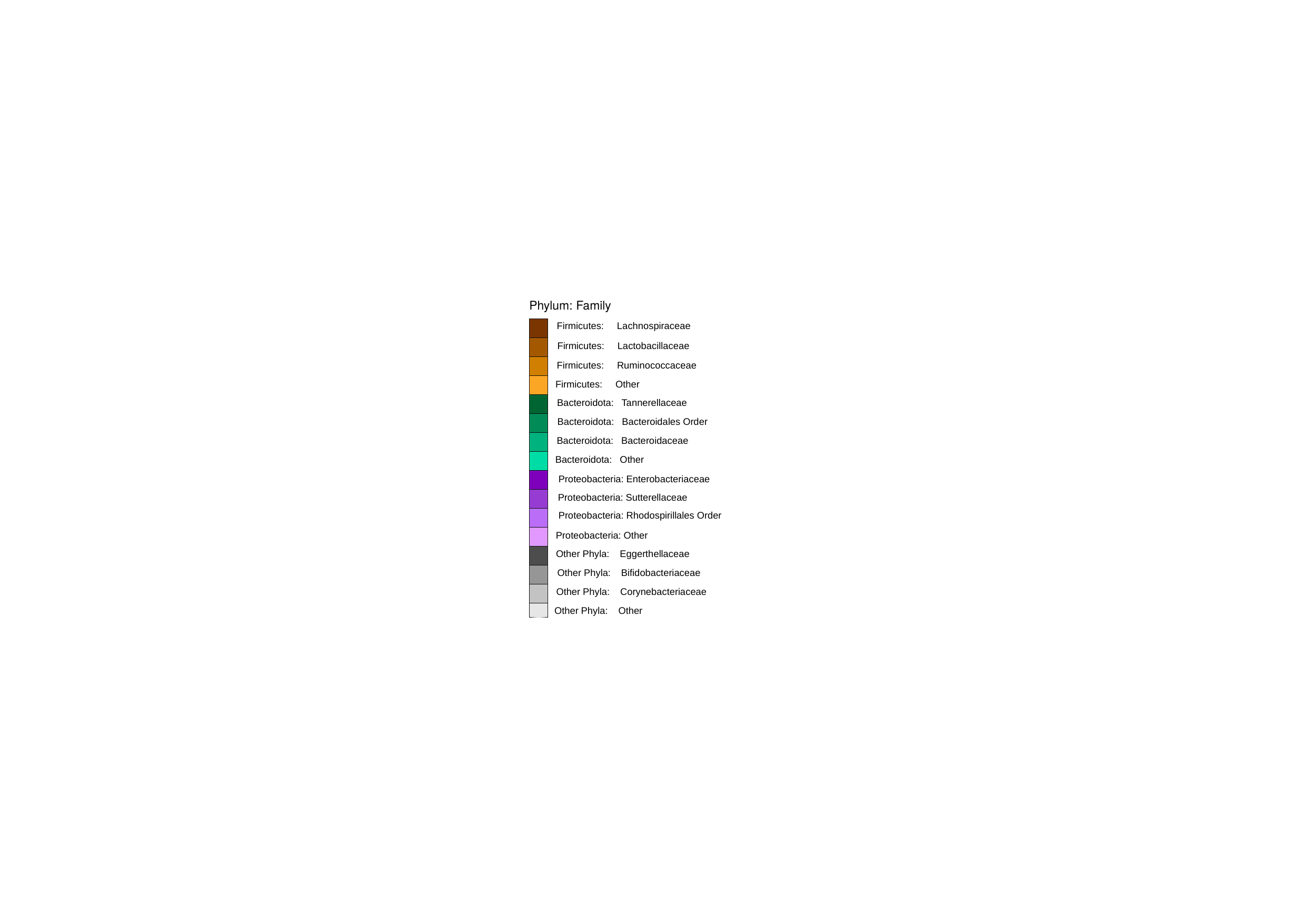

Phylum: Family

Firmicutes:     Lachnospiraceae

Firmicutes:     Lactobacillaceae

Firmicutes:     Ruminococcaceae

Firmicutes:     Other

Bacteroidota:   Tannerellaceae

Bacteroidota:   Bacteroidales Order

Bacteroidota:   Bacteroidaceae

Bacteroidota:   Other

Proteobacteria: Enterobacteriaceae

Proteobacteria: Sutterellaceae

Proteobacteria: Rhodospirillales Order

Proteobacteria: Other

Other Phyla:    Eggerthellaceae

Other Phyla:    Bifidobacteriaceae

Other Phyla:    Corynebacteriaceae

Other Phyla:    Other